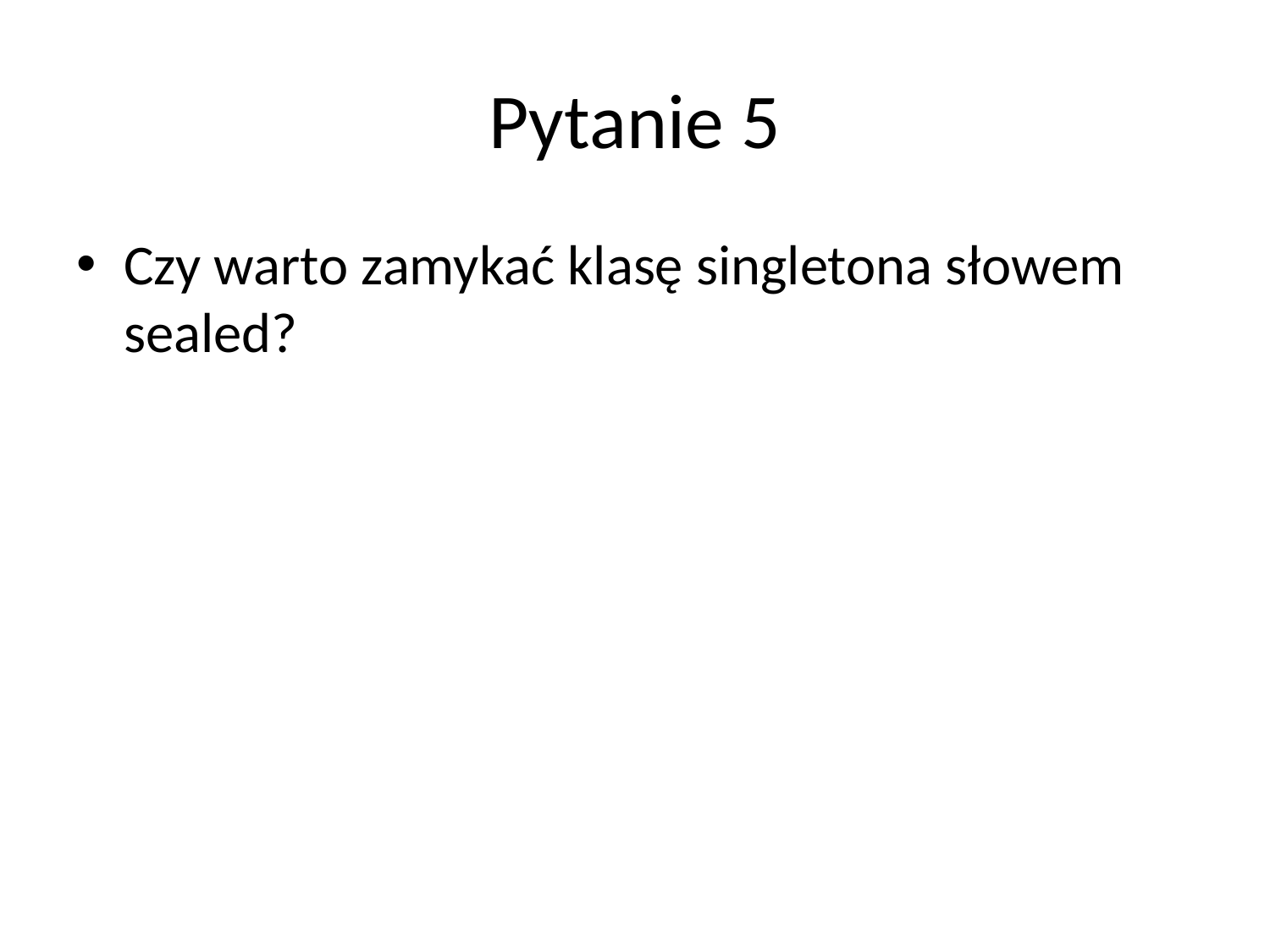

# Pytanie 5
Czy warto zamykać klasę singletona słowem sealed?